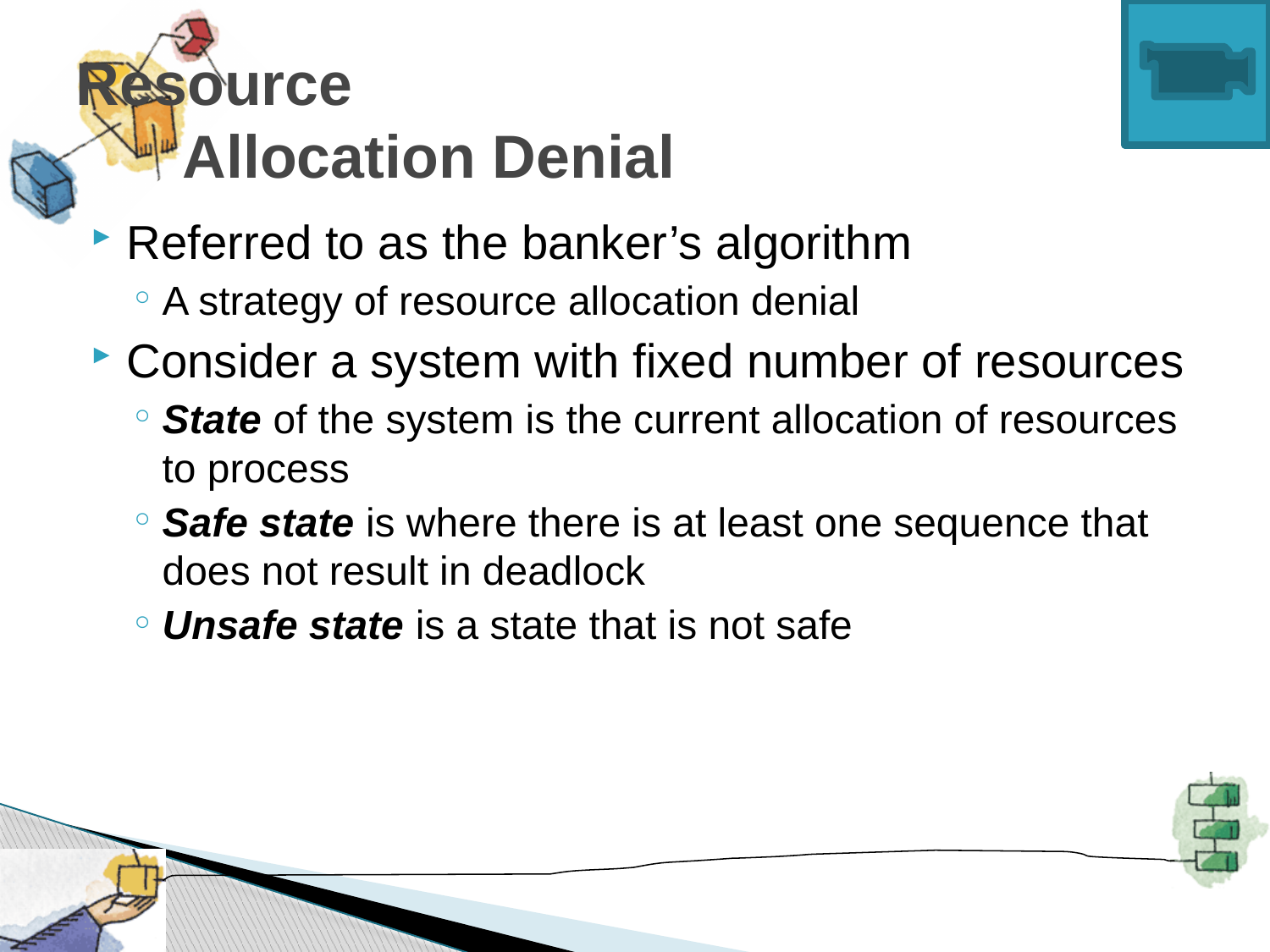

# Resource Allocation Denial
Referred to as the banker’s algorithm
A strategy of resource allocation denial
Consider a system with fixed number of resources
State of the system is the current allocation of resources to process
Safe state is where there is at least one sequence that does not result in deadlock
Unsafe state is a state that is not safe